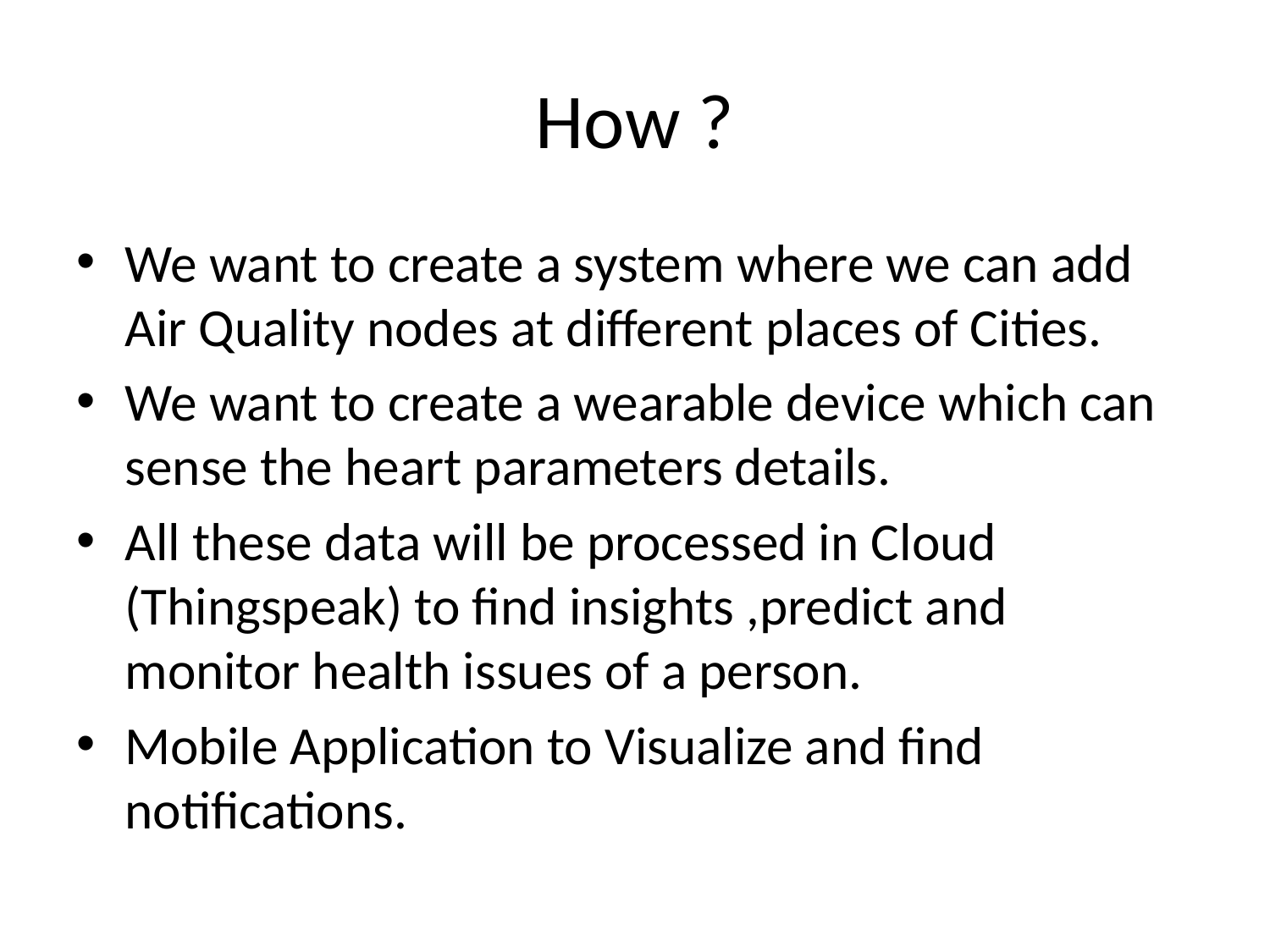

# How ?
We want to create a system where we can add Air Quality nodes at different places of Cities.
We want to create a wearable device which can sense the heart parameters details.
All these data will be processed in Cloud (Thingspeak) to find insights ,predict and monitor health issues of a person.
Mobile Application to Visualize and find notifications.